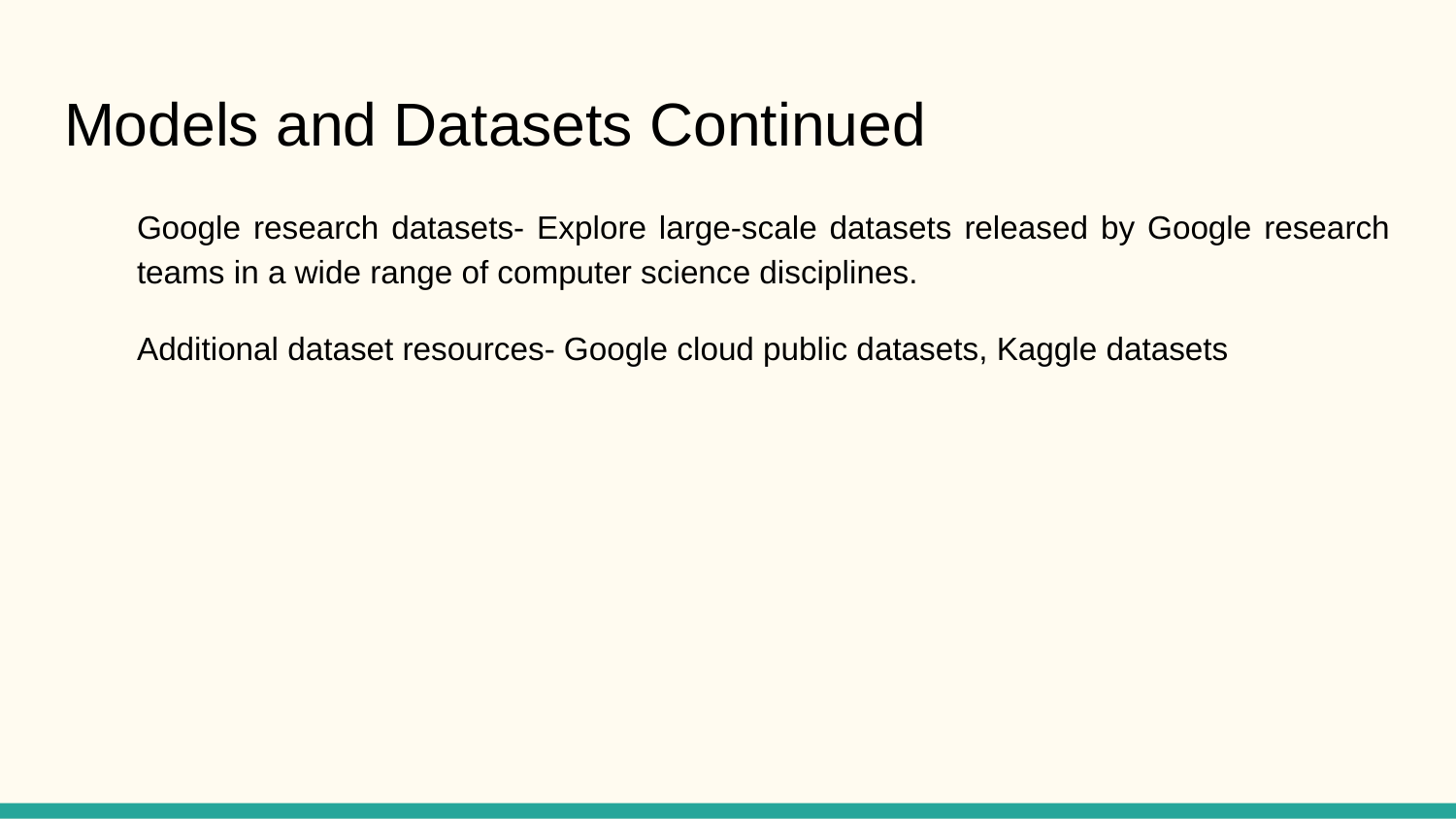

# Models and Datasets Continued

Google research datasets- Explore large-scale datasets released by Google research teams in a wide range of computer science disciplines.
Additional dataset resources- Google cloud public datasets, Kaggle datasets